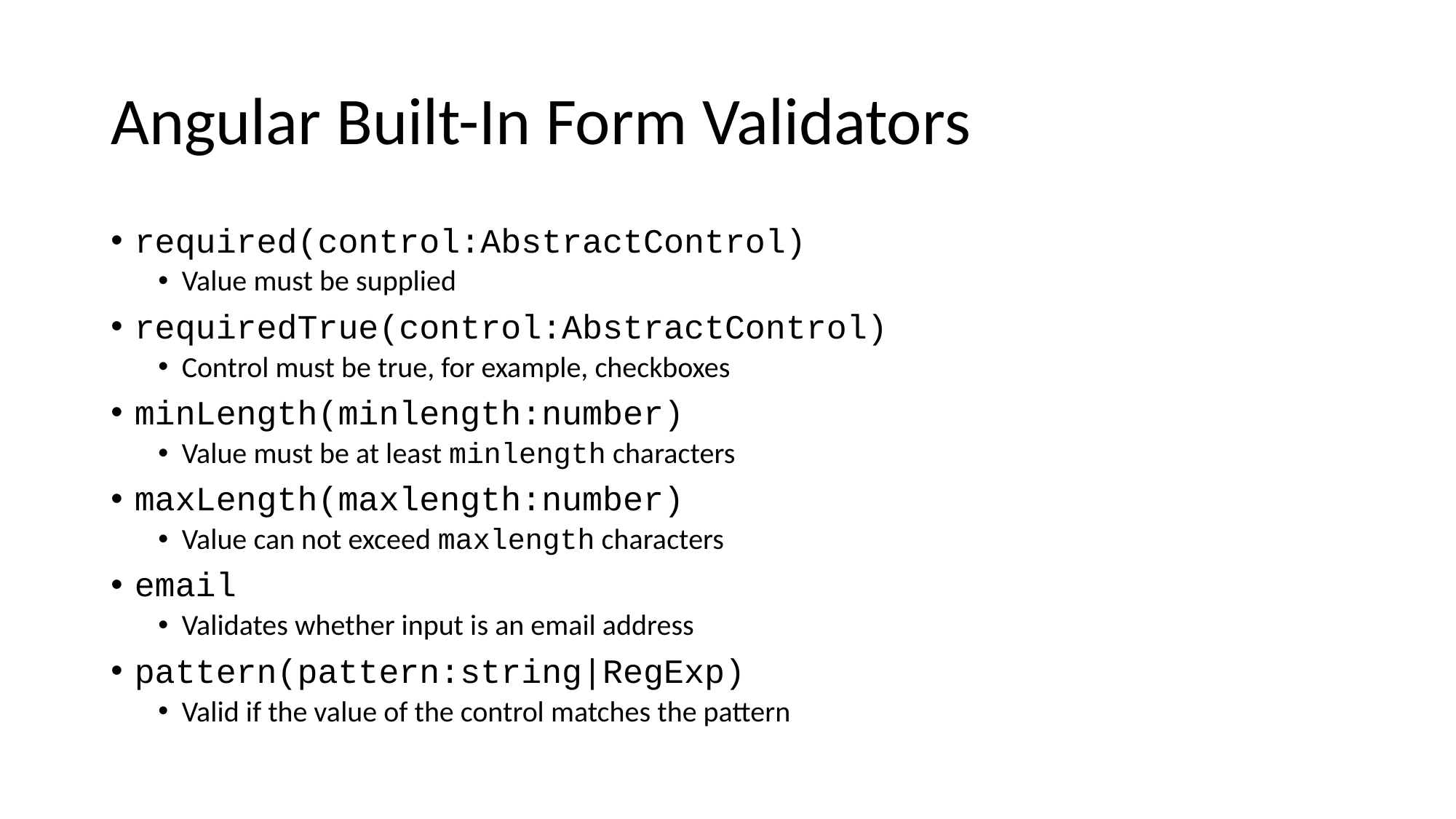

# Angular Built-In Form Validators
required(control:AbstractControl)
Value must be supplied
requiredTrue(control:AbstractControl)
Control must be true, for example, checkboxes
minLength(minlength:number)
Value must be at least minlength characters
maxLength(maxlength:number)
Value can not exceed maxlength characters
email
Validates whether input is an email address
pattern(pattern:string|RegExp)
Valid if the value of the control matches the pattern